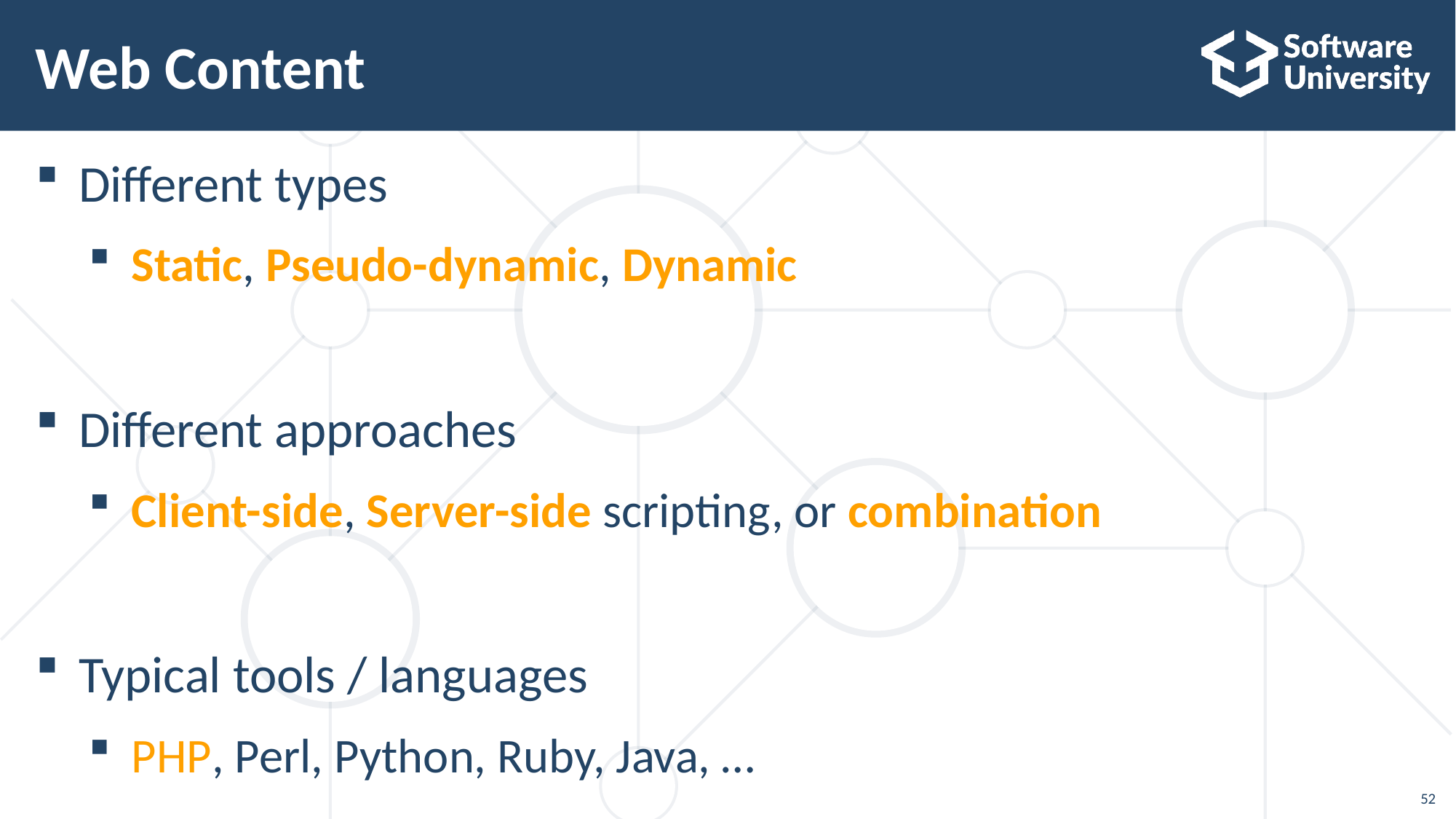

# Web Content
Different types
Static, Pseudo-dynamic, Dynamic

Different approaches
Client-side, Server-side scripting, or combination

Typical tools / languages
PHP, Perl, Python, Ruby, Java, …
52